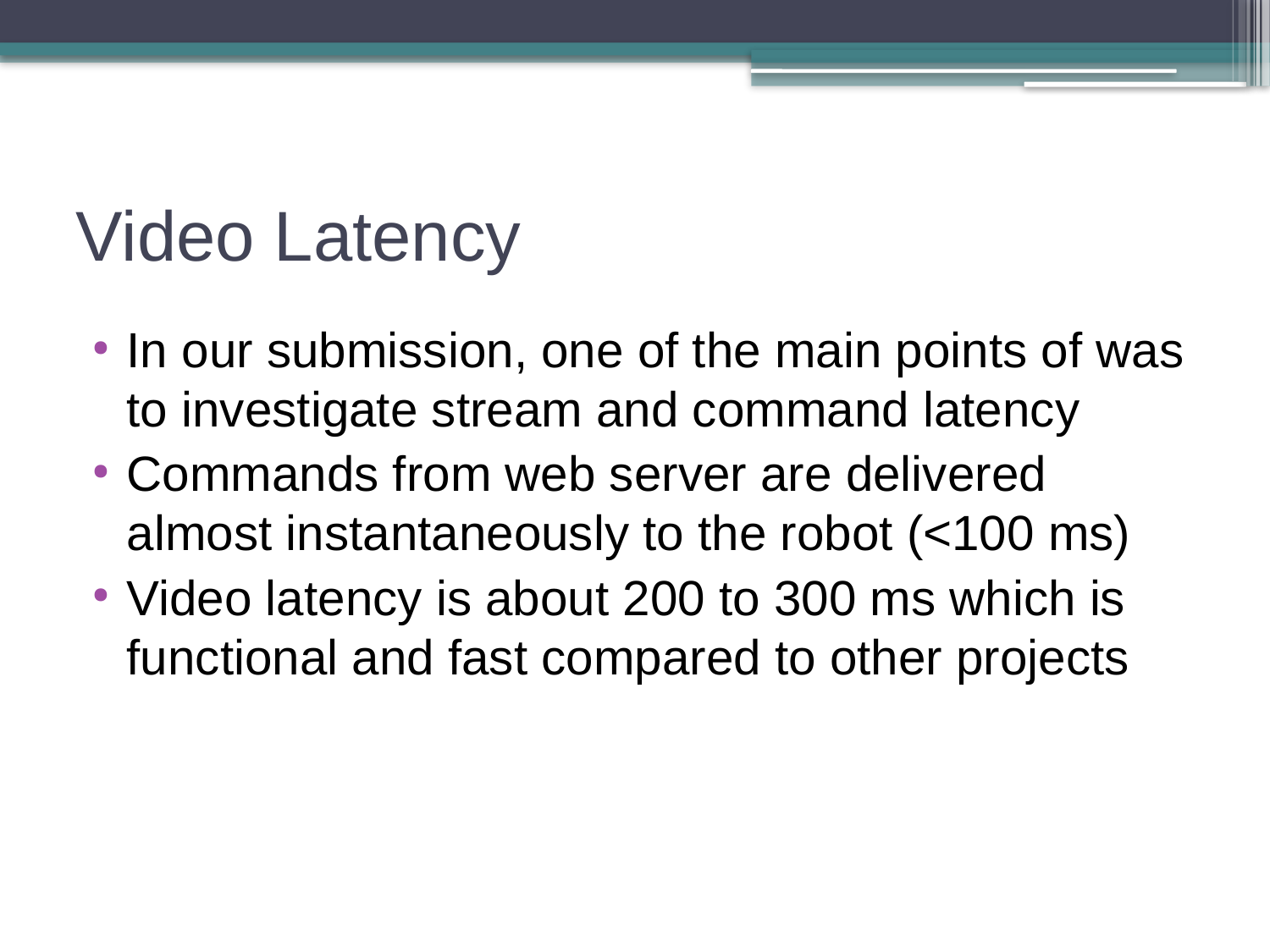

# Video Latency
In our submission, one of the main points of was to investigate stream and command latency
Commands from web server are delivered almost instantaneously to the robot (<100 ms)
Video latency is about 200 to 300 ms which is functional and fast compared to other projects